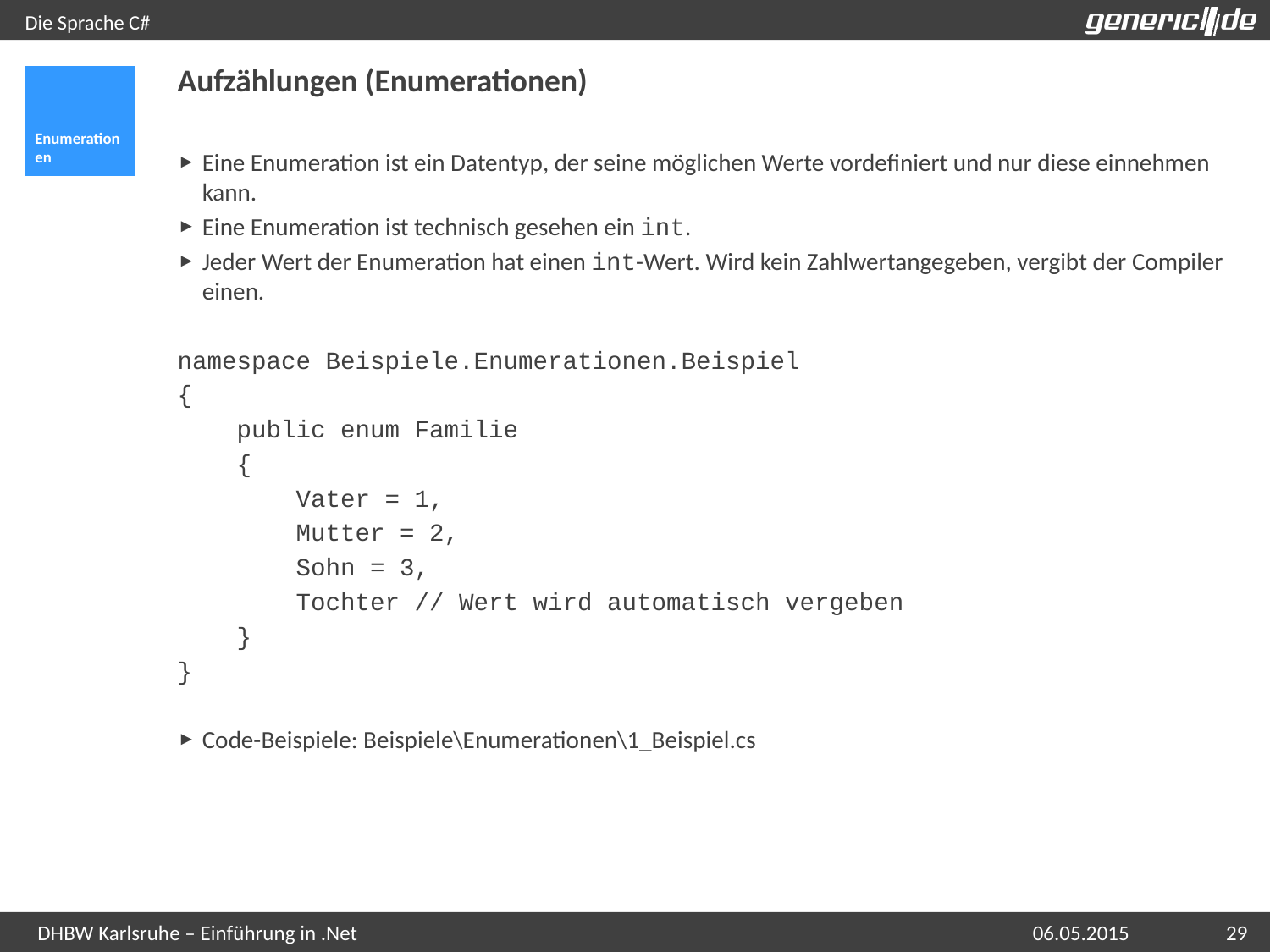

# Die Sprache C#
Aufzählungen (Enumerationen)
Enumerationen

Eine Enumeration ist ein Datentyp, der seine möglichen Werte vordefiniert und nur diese einnehmen kann.
Eine Enumeration ist technisch gesehen ein int.
Jeder Wert der Enumeration hat einen int-Wert. Wird kein Zahlwertangegeben, vergibt der Compiler einen.

namespace Beispiele.Enumerationen.Beispiel
{
    public enum Familie
    {
        Vater = 1,
        Mutter = 2,
        Sohn = 3,
        Tochter // Wert wird automatisch vergeben
    }
}

Code-Beispiele: Beispiele\Enumerationen\1_Beispiel.cs

06.05.2015
29
DHBW Karlsruhe – Einführung in .Net